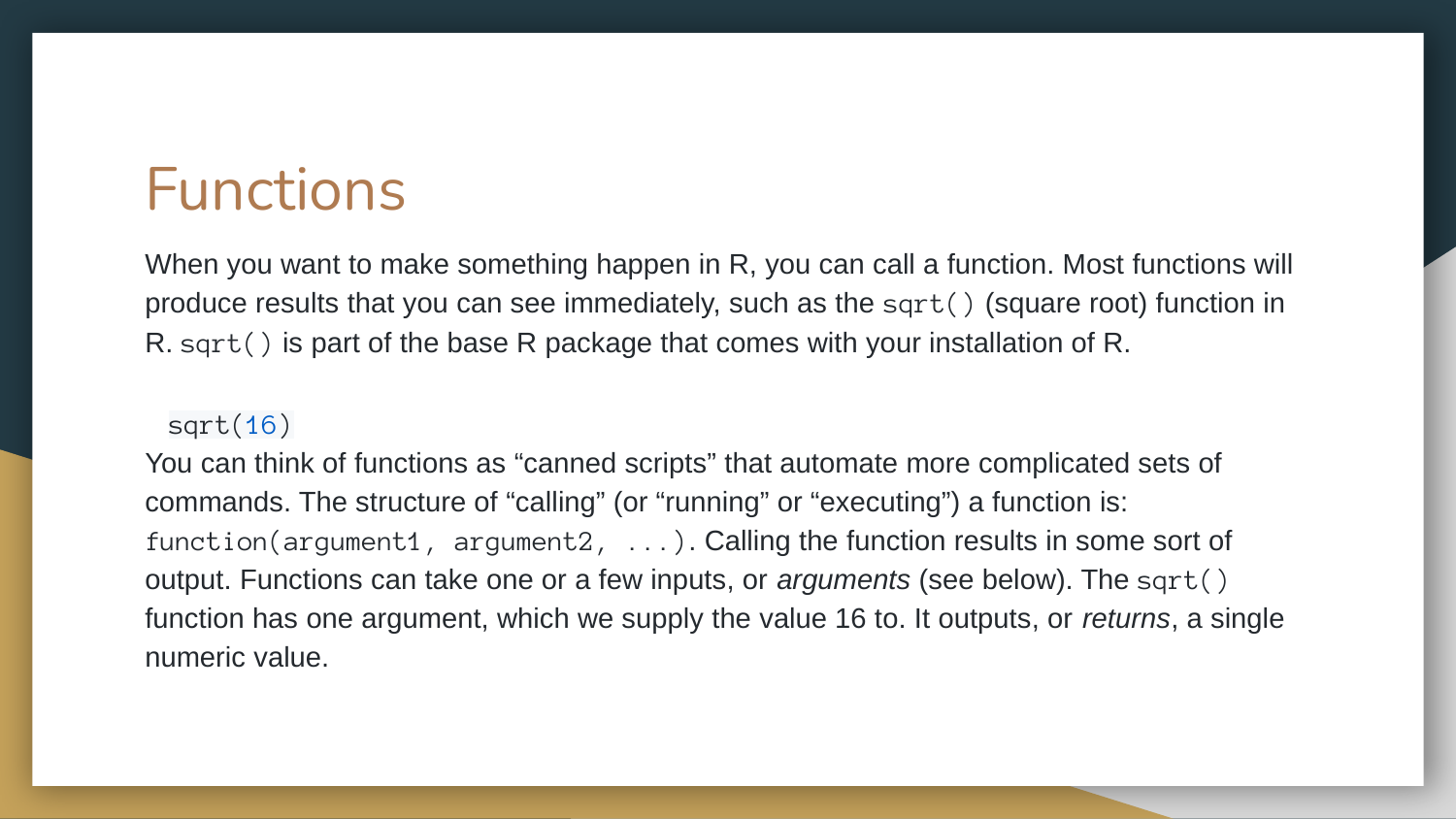

# Functions
When you want to make something happen in R, you can call a function. Most functions will produce results that you can see immediately, such as the sqrt() (square root) function in R. sqrt() is part of the base R package that comes with your installation of R.
sqrt(16)
You can think of functions as “canned scripts” that automate more complicated sets of commands. The structure of “calling” (or “running” or “executing”) a function is: function(argument1, argument2, ...). Calling the function results in some sort of output. Functions can take one or a few inputs, or arguments (see below). The sqrt() function has one argument, which we supply the value 16 to. It outputs, or returns, a single numeric value.